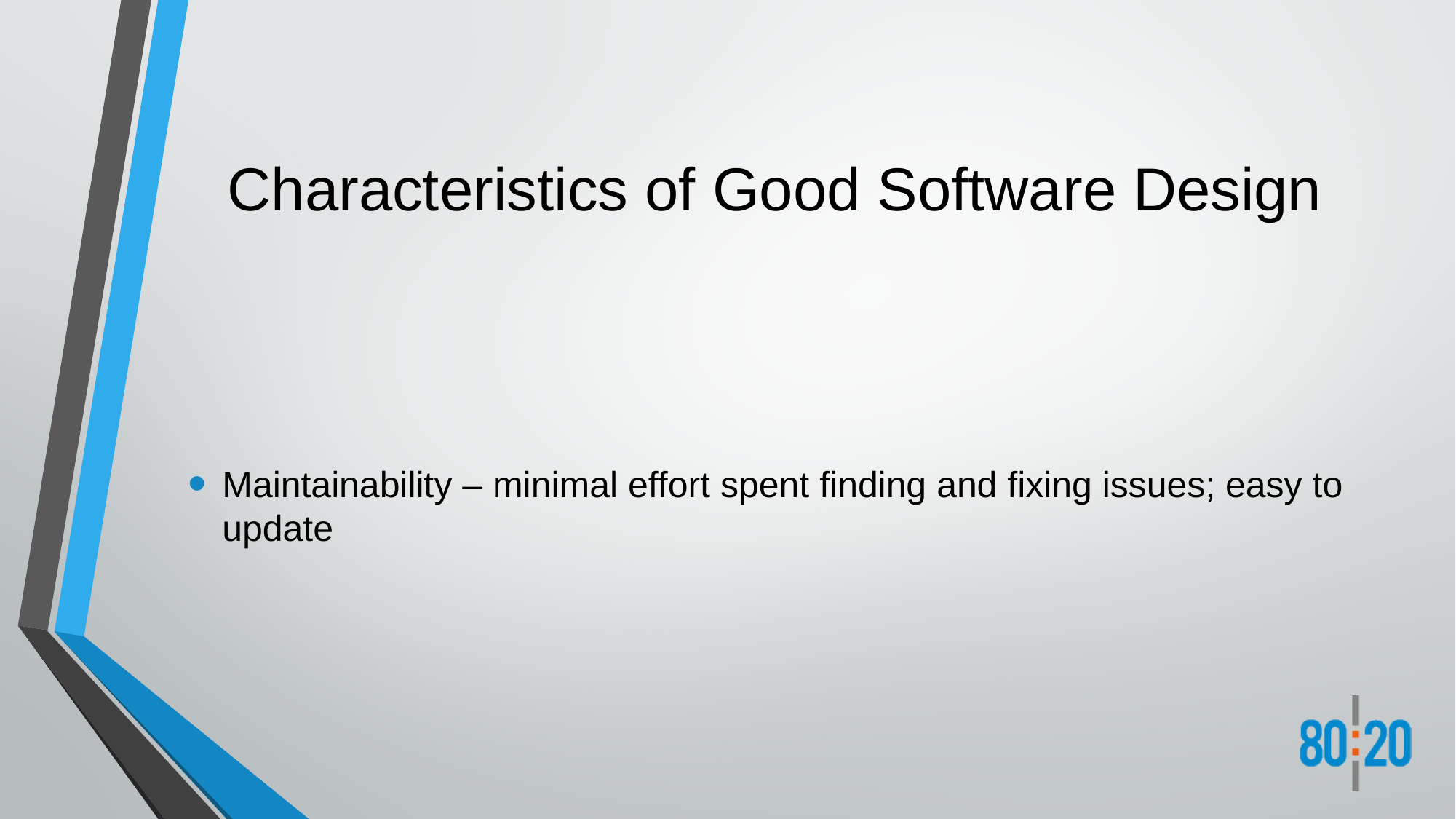

# Characteristics of Good Software Design
Maintainability – minimal effort spent finding and fixing issues; easy to update